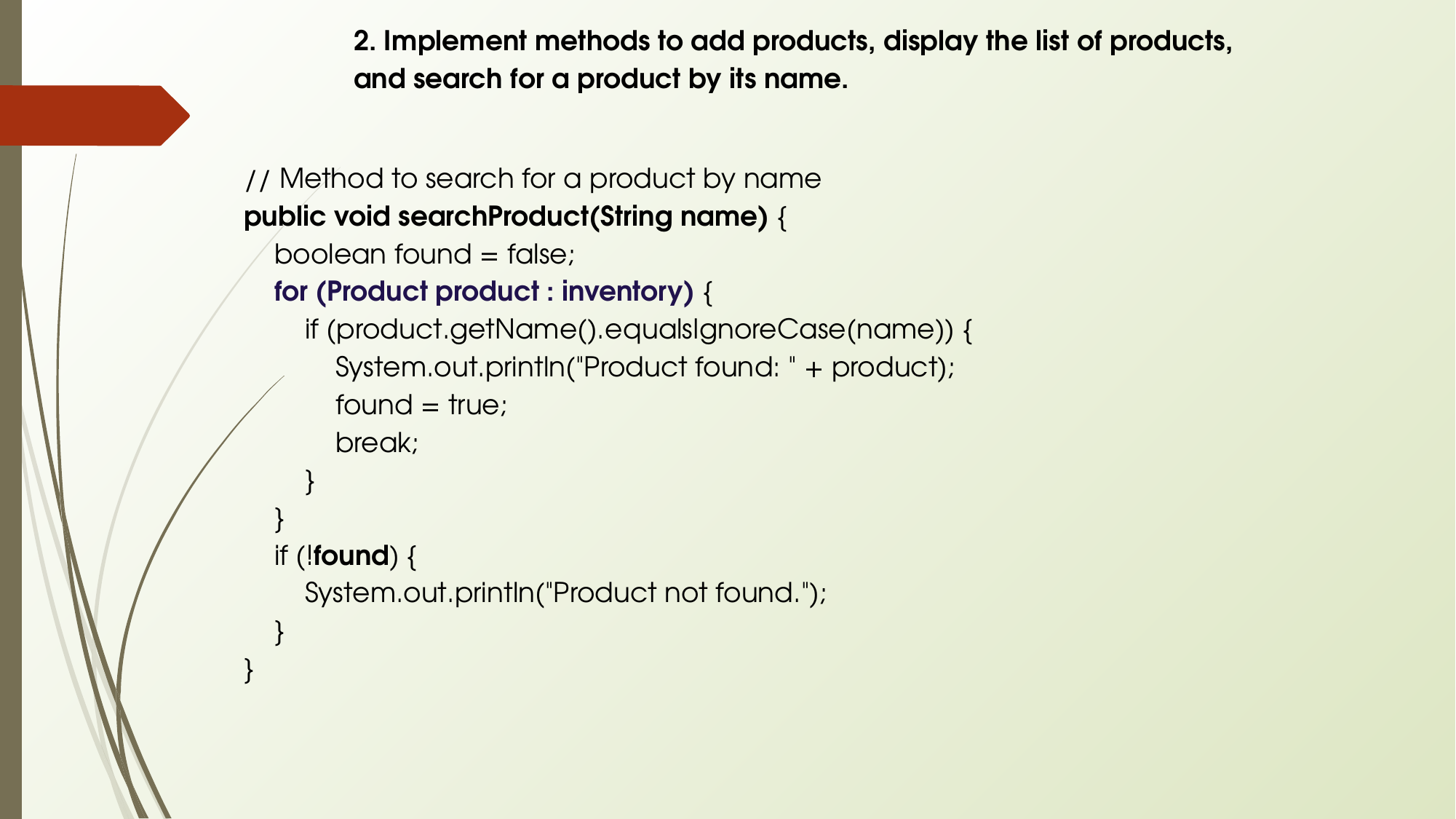

2. Implement methods to add products, display the list of products, and search for a product by its name.

    // Method to search for a product by name
    public void searchProduct(String name) {
        boolean found = false;
        for (Product product : inventory) {
            if (product.getName().equalsIgnoreCase(name)) {
                System.out.println("Product found: " + product);
                found = true;
                break;
            }
        }
        if (!found) {
            System.out.println("Product not found.");
        }
    }